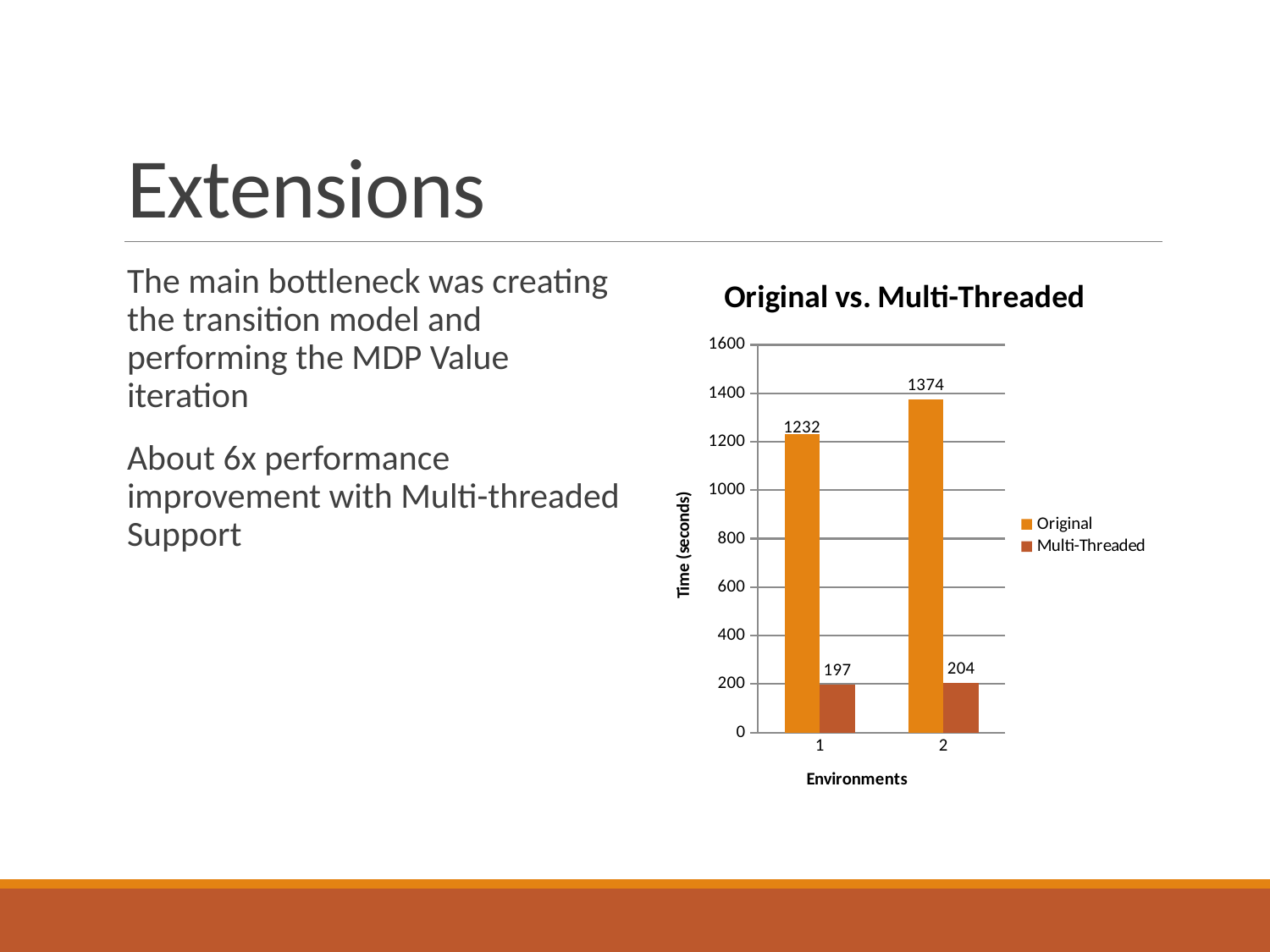

# Extensions
The main bottleneck was creating the transition model and performing the MDP Value iteration
About 6x performance improvement with Multi-threaded Support

### Chart: Original vs. Multi-Threaded

| Category | Original | Multi-Threaded |
|---|---|---|
| 1 | 1232.0 | 197.0 |
| 2 | 1374.0 | 204.0 |